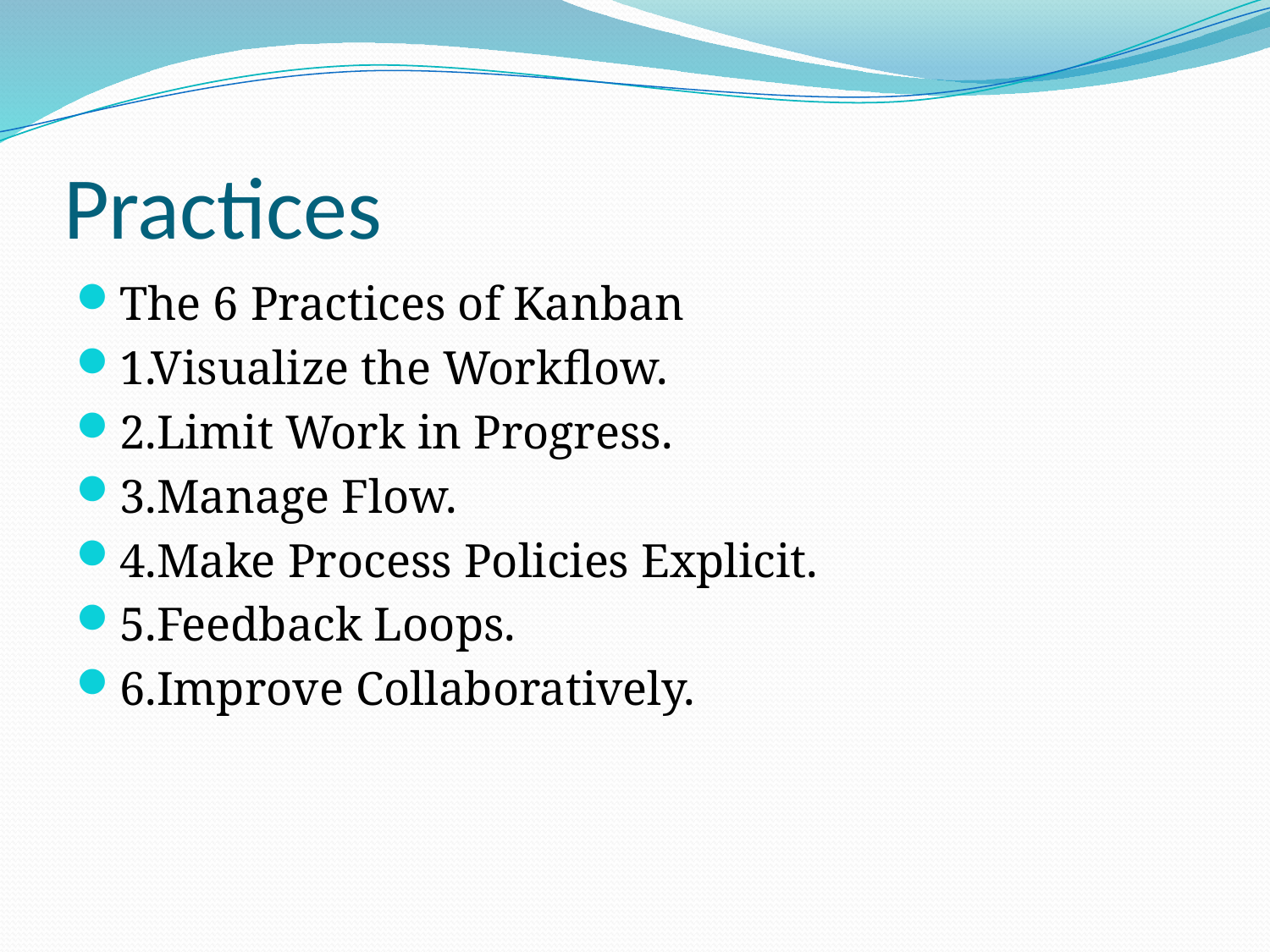

# Practices
The 6 Practices of Kanban
1.Visualize the Workflow.
2.Limit Work in Progress.
3.Manage Flow.
4.Make Process Policies Explicit.
5.Feedback Loops.
6.Improve Collaboratively.